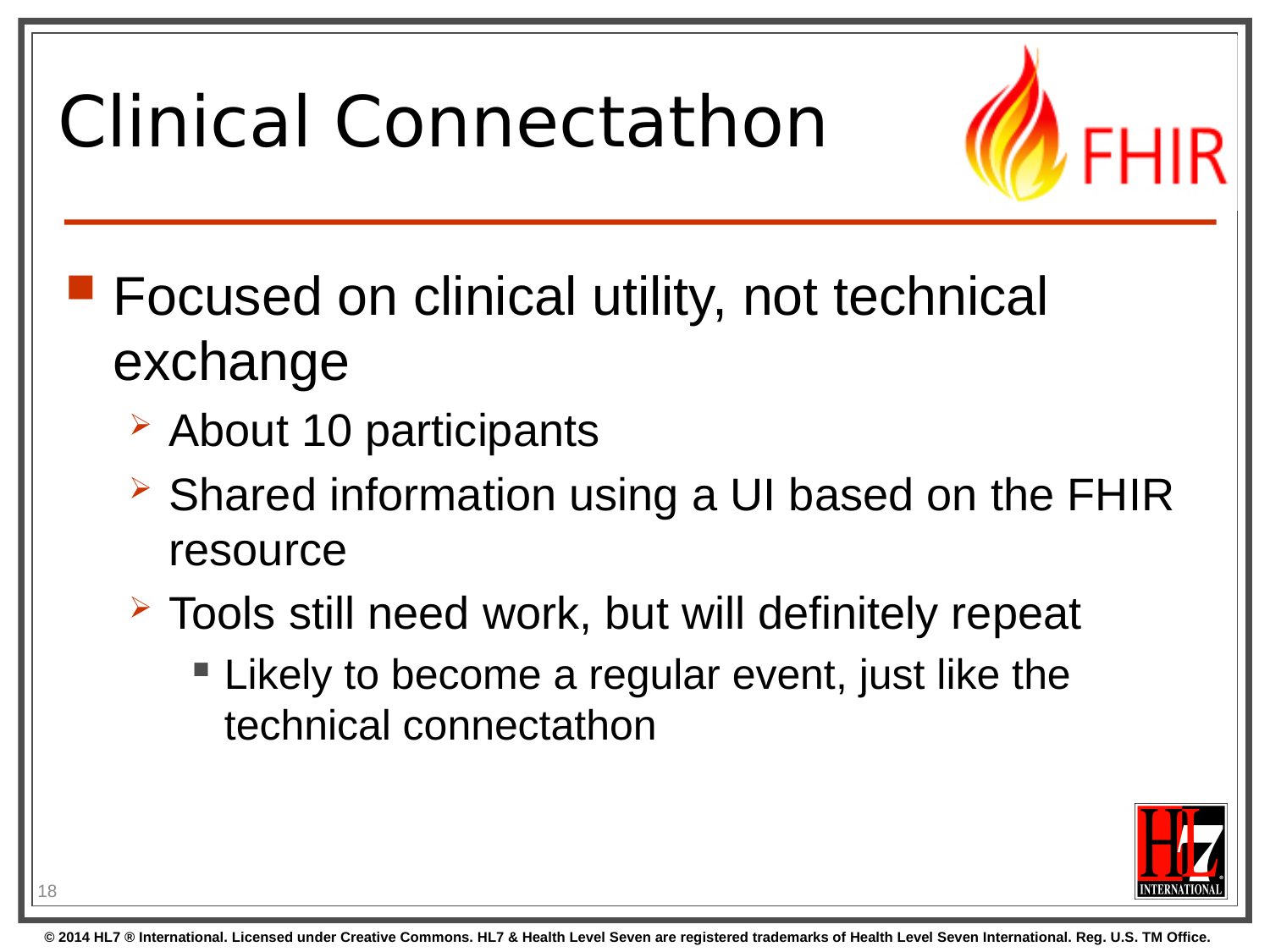

# Clinical Connectathon
Focused on clinical utility, not technical exchange
About 10 participants
Shared information using a UI based on the FHIR resource
Tools still need work, but will definitely repeat
Likely to become a regular event, just like the technical connectathon
18